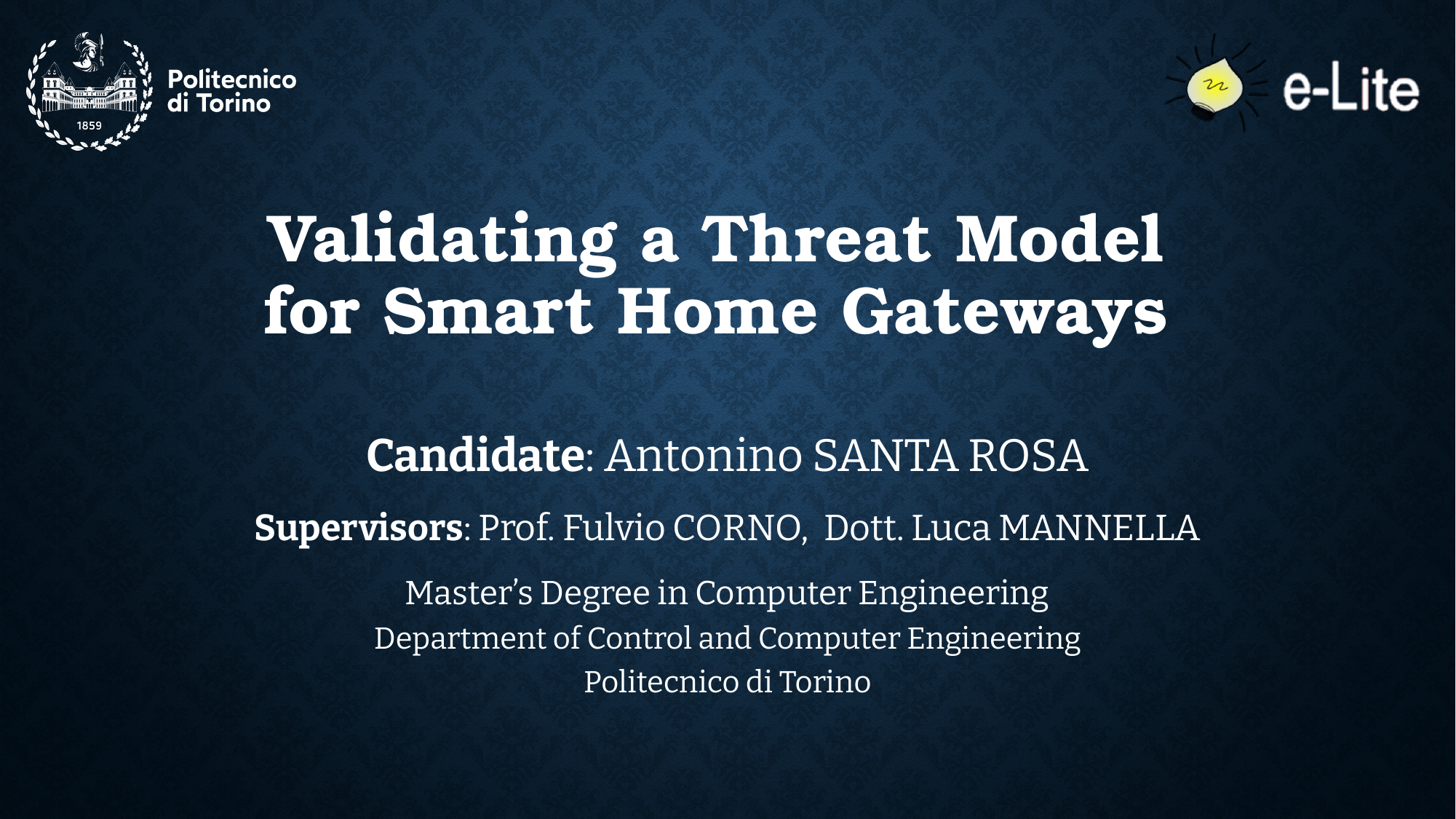

# Validating a Threat Model for Smart Home Gateways
Candidate: Antonino SANTA ROSA
Supervisors: Prof. Fulvio CORNO,  Dott. Luca MANNELLA
Master’s Degree in Computer Engineering
Department of Control and Computer Engineering
Politecnico di Torino